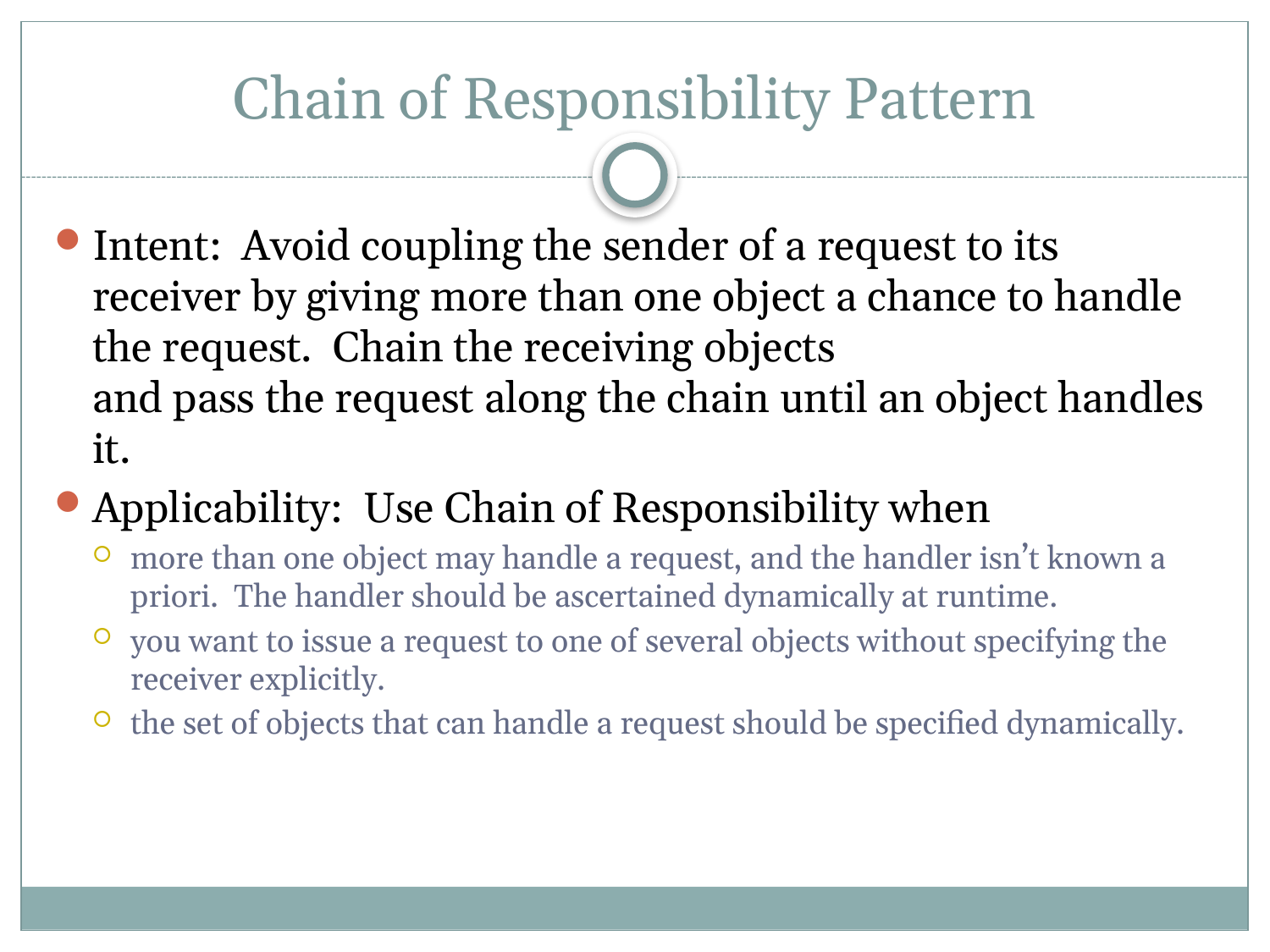

# Chain of Responsibility Pattern
Intent:  Avoid coupling the sender of a request to its receiver by giving more than one object a chance to handle the request.  Chain the receiving objects
and pass the request along the chain until an object handles it.
Applicability:  Use Chain of Responsibility when
more than one object may handle a request, and the handler isn’t known a priori.  The handler should be ascertained dynamically at runtime.
you want to issue a request to one of several objects without specifying the receiver explicitly.
the set of objects that can handle a request should be specified dynamically.